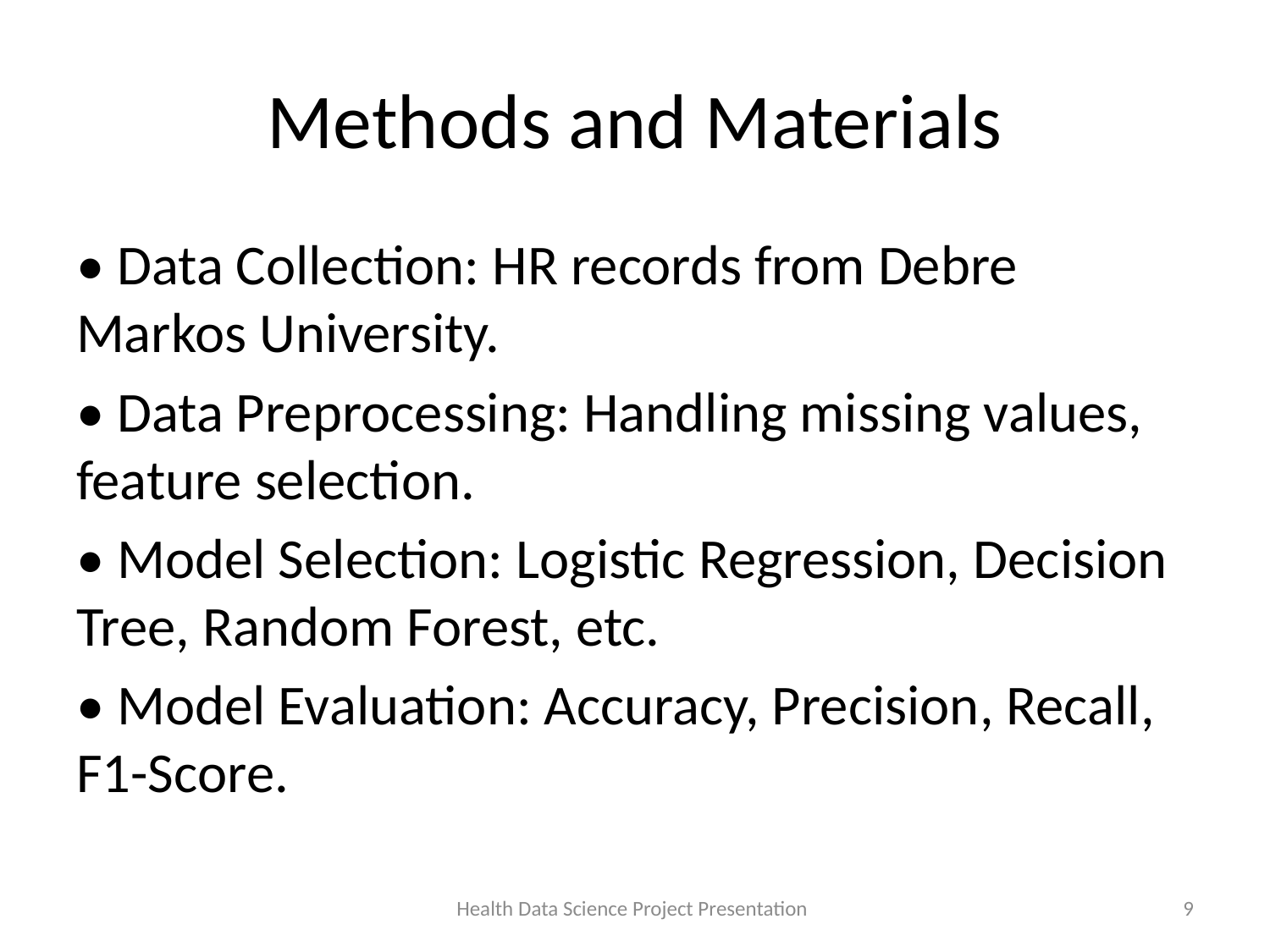

# Methods and Materials
• Data Collection: HR records from Debre Markos University.
• Data Preprocessing: Handling missing values, feature selection.
• Model Selection: Logistic Regression, Decision Tree, Random Forest, etc.
• Model Evaluation: Accuracy, Precision, Recall, F1-Score.
Health Data Science Project Presentation
9